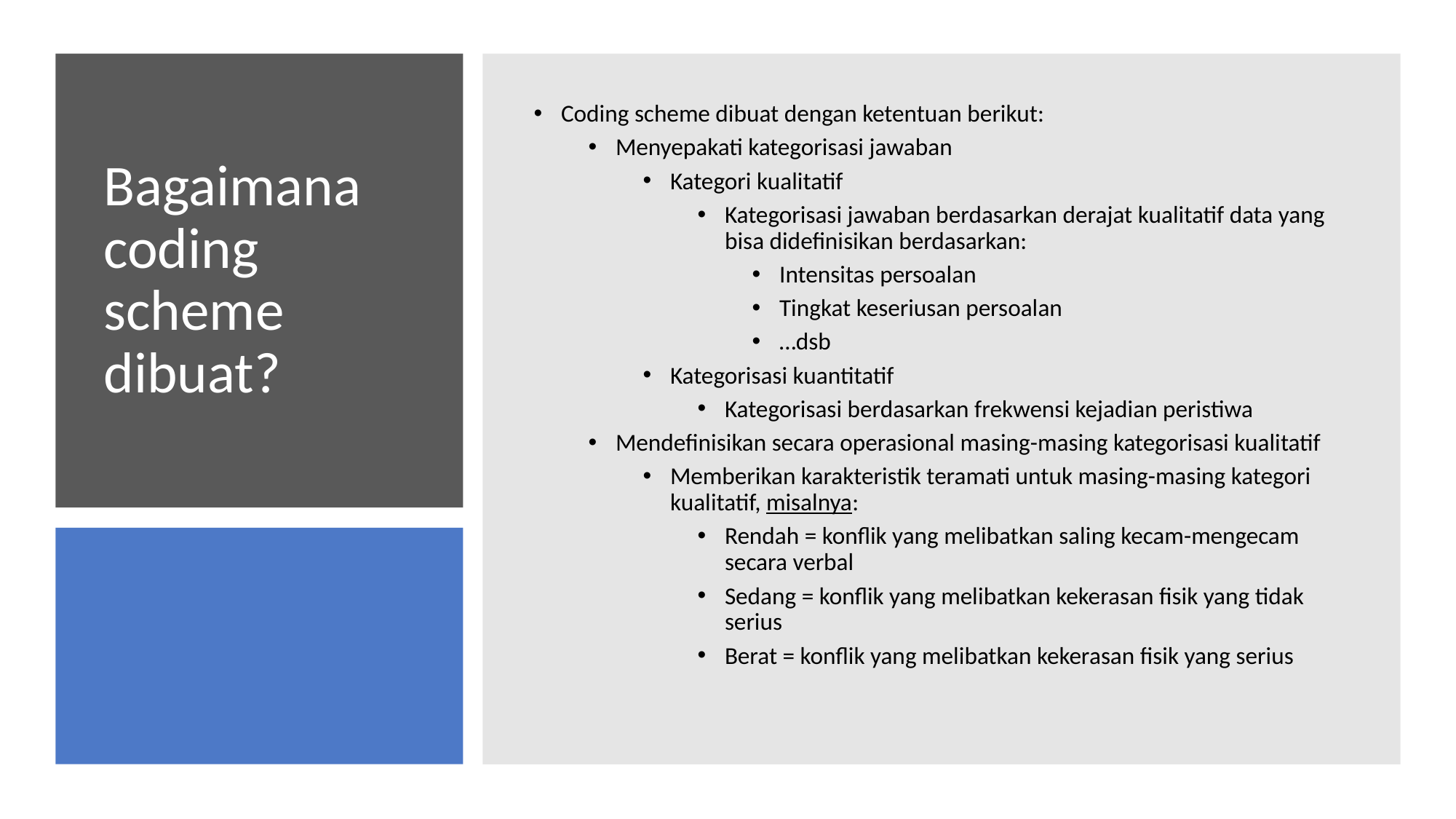

Coding scheme dibuat dengan ketentuan berikut:
Menyepakati kategorisasi jawaban
Kategori kualitatif
Kategorisasi jawaban berdasarkan derajat kualitatif data yang bisa didefinisikan berdasarkan:
Intensitas persoalan
Tingkat keseriusan persoalan
…dsb
Kategorisasi kuantitatif
Kategorisasi berdasarkan frekwensi kejadian peristiwa
Mendefinisikan secara operasional masing-masing kategorisasi kualitatif
Memberikan karakteristik teramati untuk masing-masing kategori kualitatif, misalnya:
Rendah = konflik yang melibatkan saling kecam-mengecam secara verbal
Sedang = konflik yang melibatkan kekerasan fisik yang tidak serius
Berat = konflik yang melibatkan kekerasan fisik yang serius

# Bagaimana coding scheme dibuat?